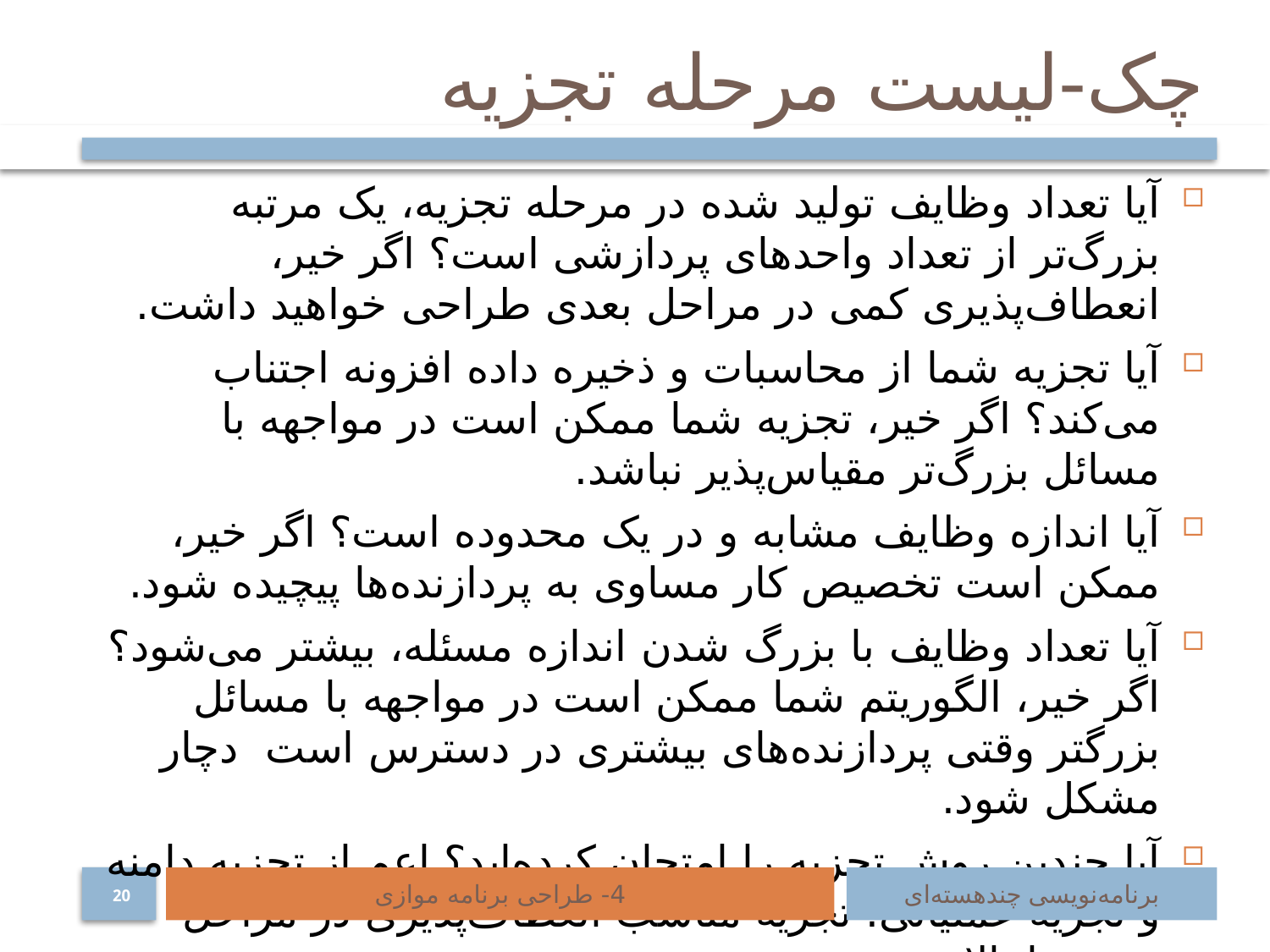

# چک-لیست مرحله تجزیه
آیا تعداد وظایف تولید شده در مرحله تجزیه، یک مرتبه بزرگ‌تر از تعداد واحدهای پردازشی است؟ اگر خیر، انعطاف‌پذیری کمی در مراحل بعدی طراحی خواهید داشت.
آیا تجزیه شما از محاسبات و ذخیره داده افزونه اجتناب می‌کند؟ اگر خیر، تجزیه شما ممکن است در مواجهه با مسائل بزرگ‌تر مقیاس‌پذیر نباشد.
آیا اندازه وظایف مشابه و در یک محدوده است؟ اگر خیر، ممکن است تخصیص کار مساوی به پردازنده‌ها پیچیده شود.
آیا تعداد وظایف با بزرگ شدن اندازه مسئله، بیشتر می‌‎شود؟ اگر خیر، الگوریتم شما ممکن است در مواجهه با مسائل بزرگتر وقتی پردازنده‌های بیشتری در دسترس است  دچار مشکل شود.
آیا چندین روش تجزیه را امتحان کرده‌اید؟ اعم از تجزیه دامنه و تجزیه عملیاتی. تجزیه مناسب انعطاف‌پذیری در مراحل بعدی را بالا می‌برد.

4- طراحی برنامه موازی
برنامه‌نویسی چند‌هسته‌ای
20